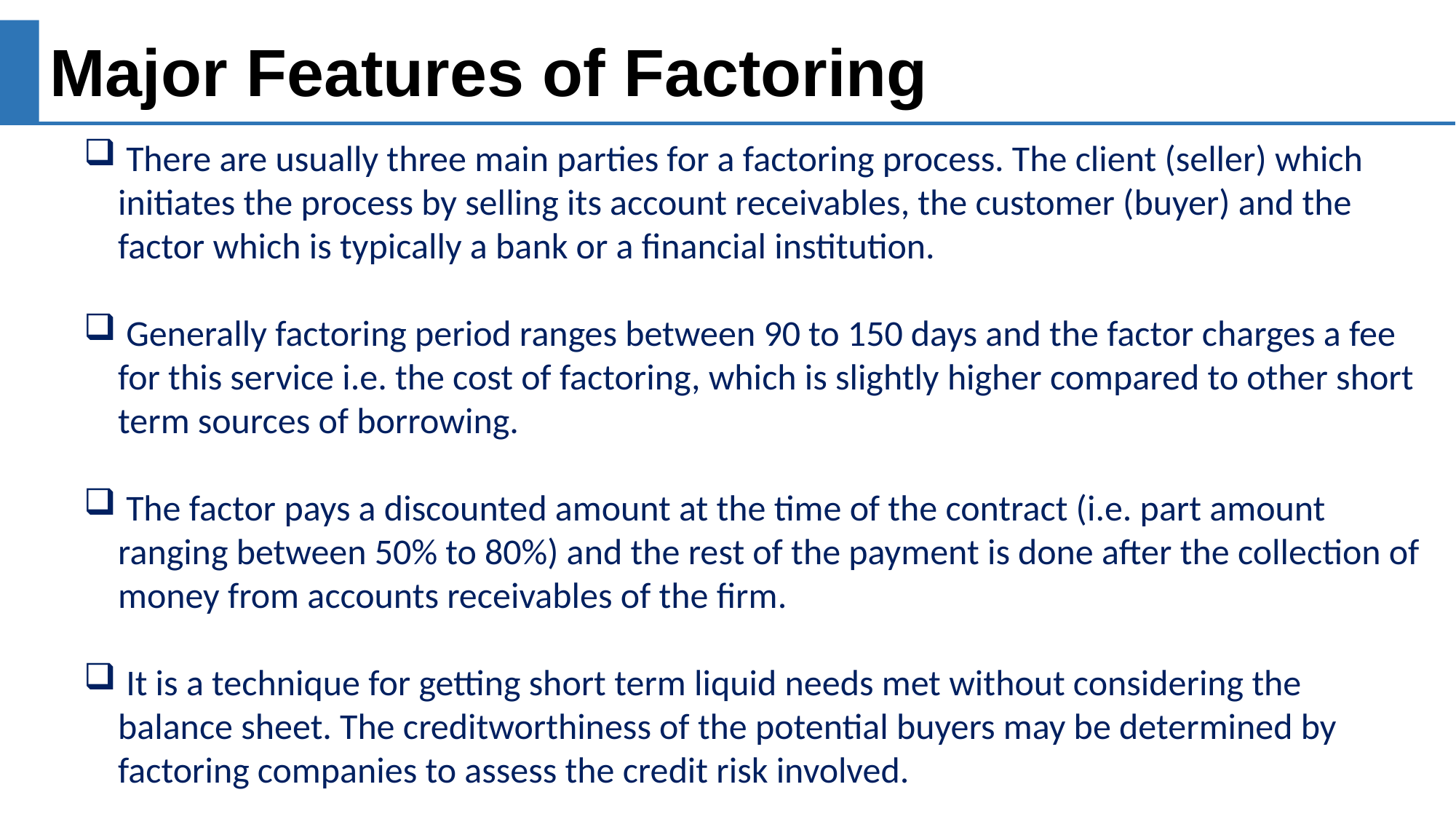

Major Features of Factoring
 There are usually three main parties for a factoring process. The client (seller) which initiates the process by selling its account receivables, the customer (buyer) and the factor which is typically a bank or a financial institution.

 Generally factoring period ranges between 90 to 150 days and the factor charges a fee for this service i.e. the cost of factoring, which is slightly higher compared to other short term sources of borrowing.

 The factor pays a discounted amount at the time of the contract (i.e. part amount ranging between 50% to 80%) and the rest of the payment is done after the collection of money from accounts receivables of the firm.

 It is a technique for getting short term liquid needs met without considering the balance sheet. The creditworthiness of the potential buyers may be determined by factoring companies to assess the credit risk involved.